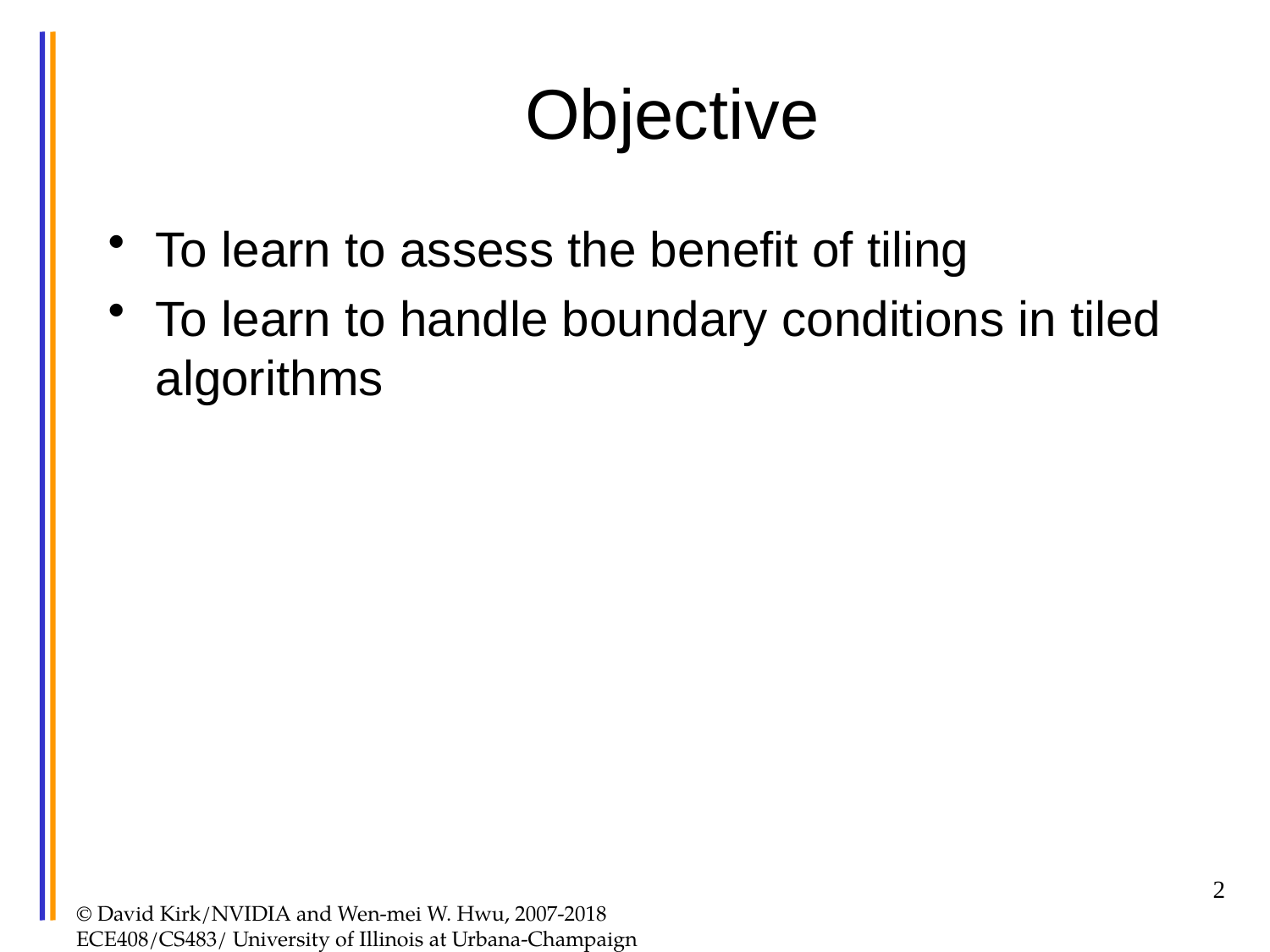

# Objective
To learn to assess the benefit of tiling
To learn to handle boundary conditions in tiled algorithms

2
© David Kirk/NVIDIA and Wen-mei W. Hwu, 2007-2018 ECE408/CS483/ University of Illinois at Urbana-Champaign